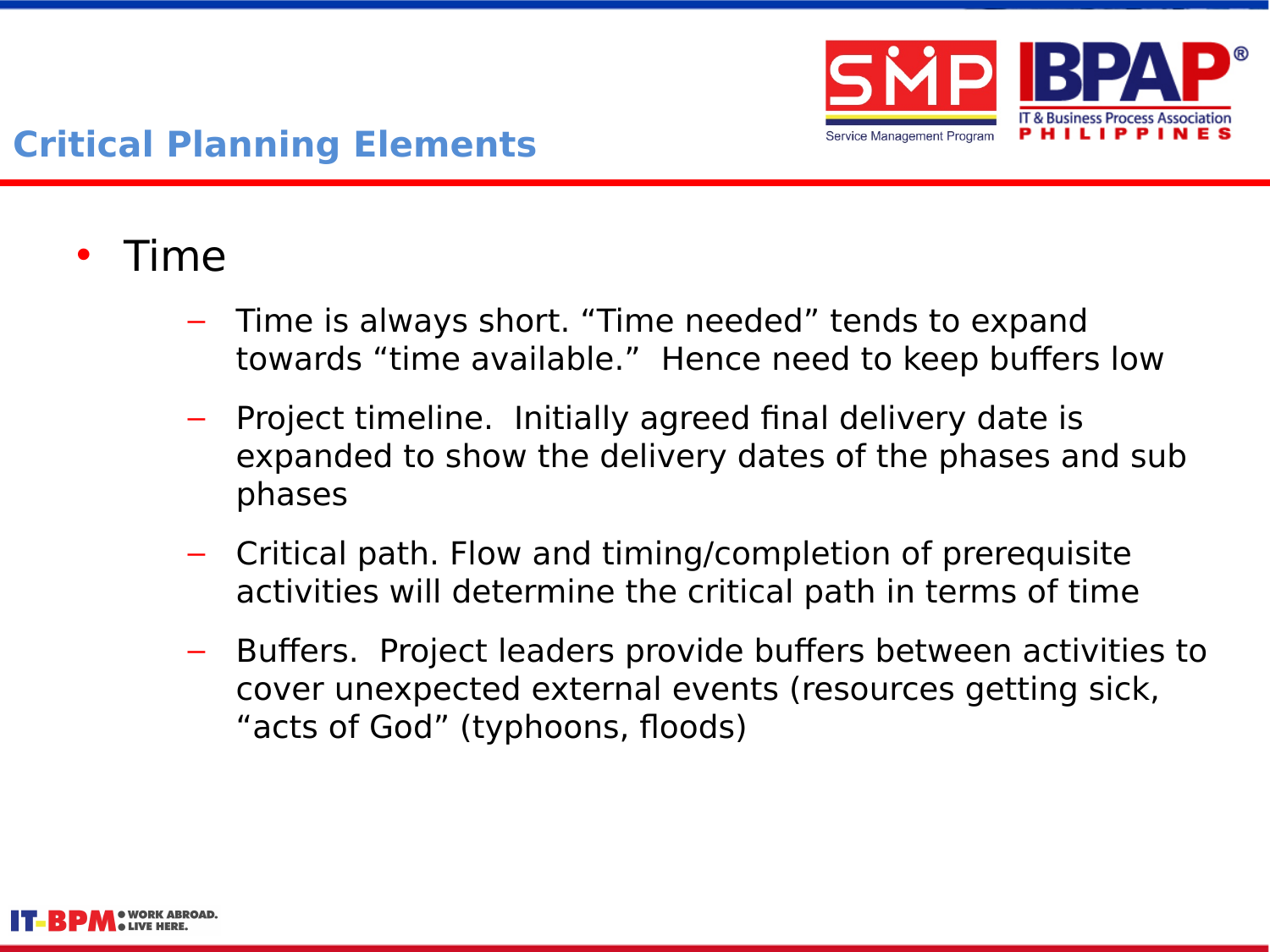

# Critical Planning Elements
Time
Time is always short. “Time needed” tends to expand towards “time available.”  Hence need to keep buffers low
Project timeline.  Initially agreed final delivery date is expanded to show the delivery dates of the phases and sub phases
Critical path. Flow and timing/completion of prerequisite activities will determine the critical path in terms of time
Buffers.  Project leaders provide buffers between activities to cover unexpected external events (resources getting sick, “acts of God” (typhoons, floods)